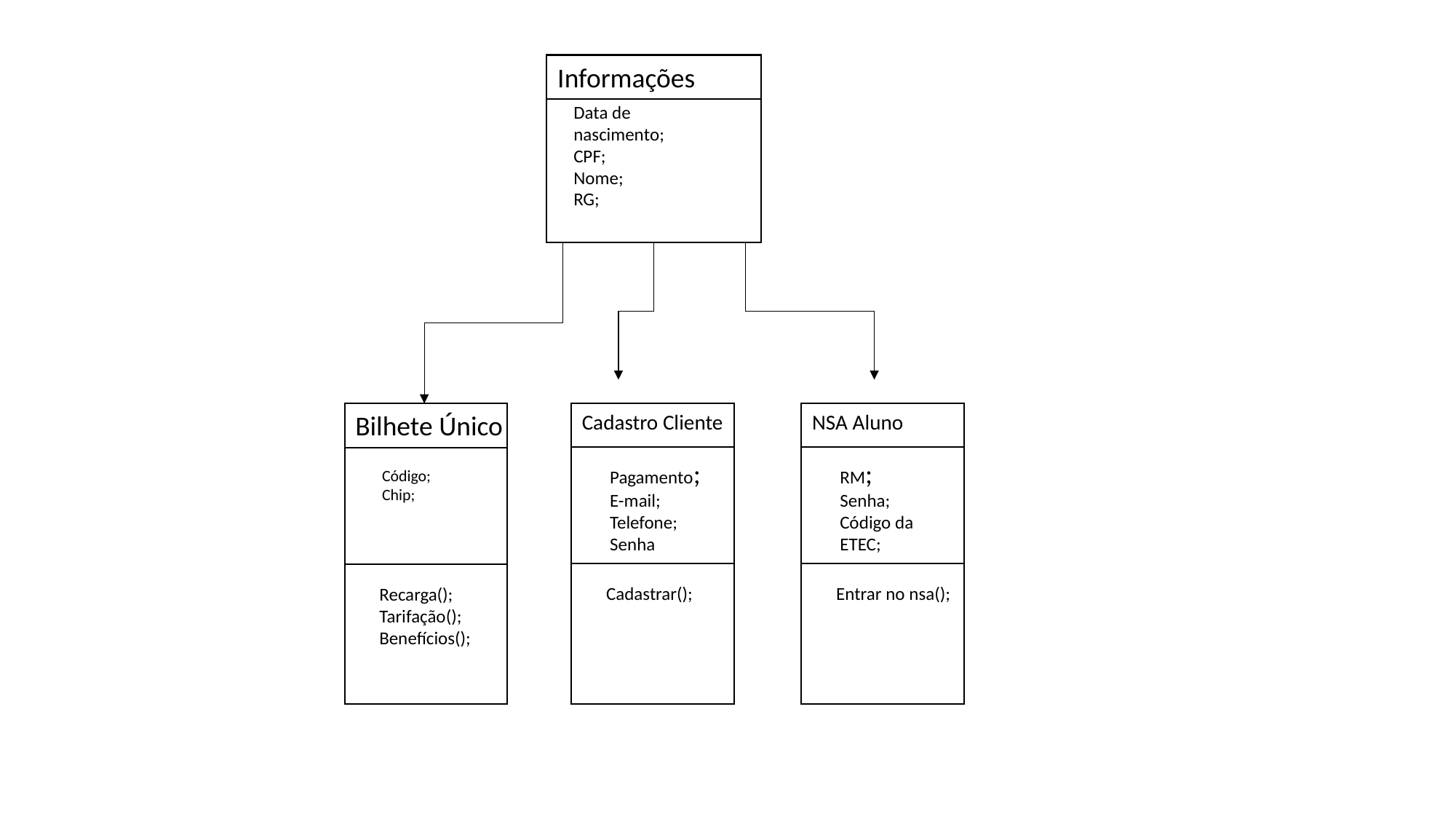

Informações

Data de nascimento;
CPF;
Nome;
RG;

Cadastro Cliente

Pagamento;
E-mail;
Telefone;
Senha

Cadastrar();

NSA Aluno

RM;
Senha;
Código da ETEC;

Entrar no nsa();

Bilhete Único

Código;
Chip;

Recarga();
Tarifação();
Benefícios();